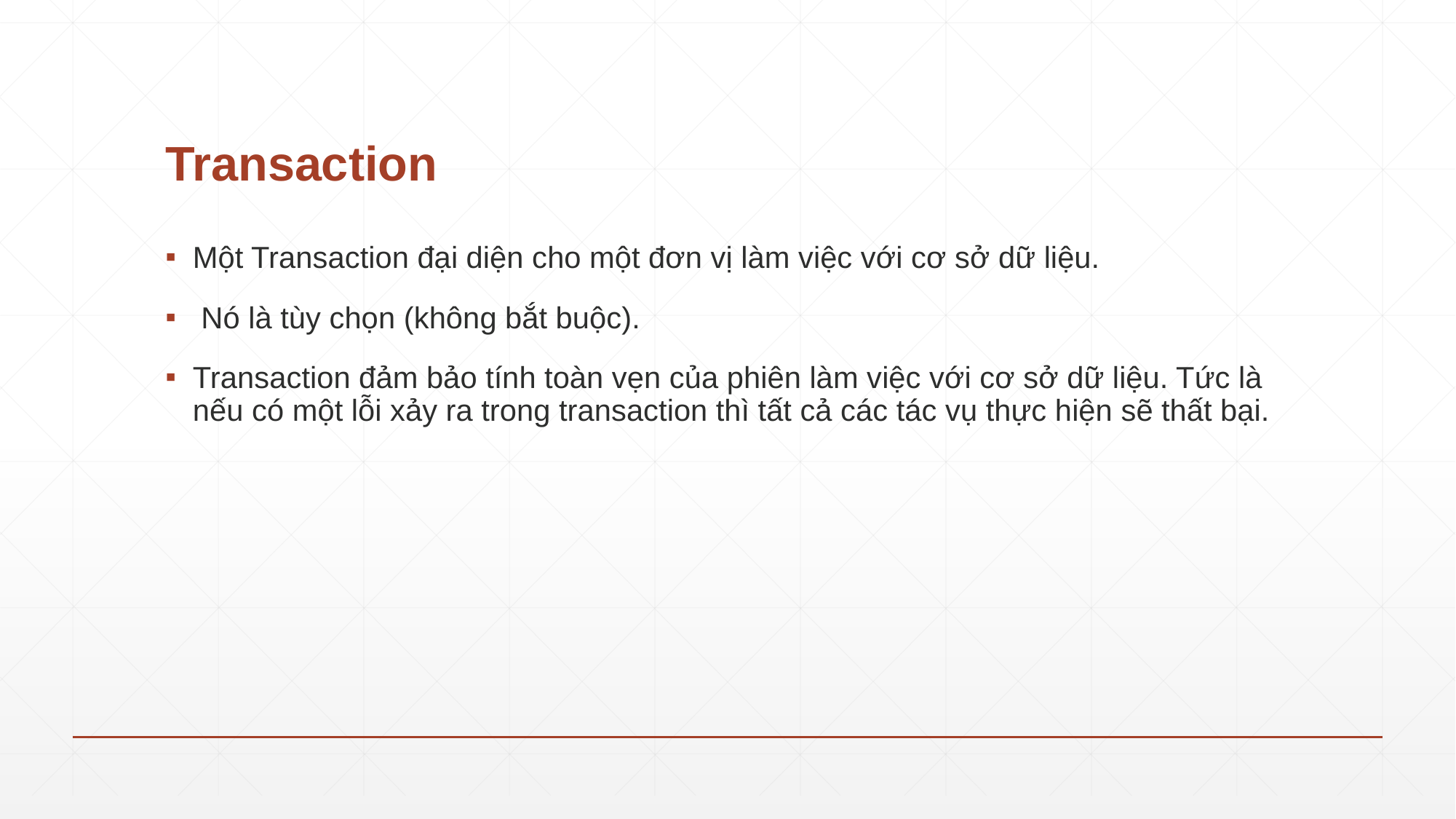

# Transaction
Một Transaction đại diện cho một đơn vị làm việc với cơ sở dữ liệu.
 Nó là tùy chọn (không bắt buộc).
Transaction đảm bảo tính toàn vẹn của phiên làm việc với cơ sở dữ liệu. Tức là nếu có một lỗi xảy ra trong transaction thì tất cả các tác vụ thực hiện sẽ thất bại.